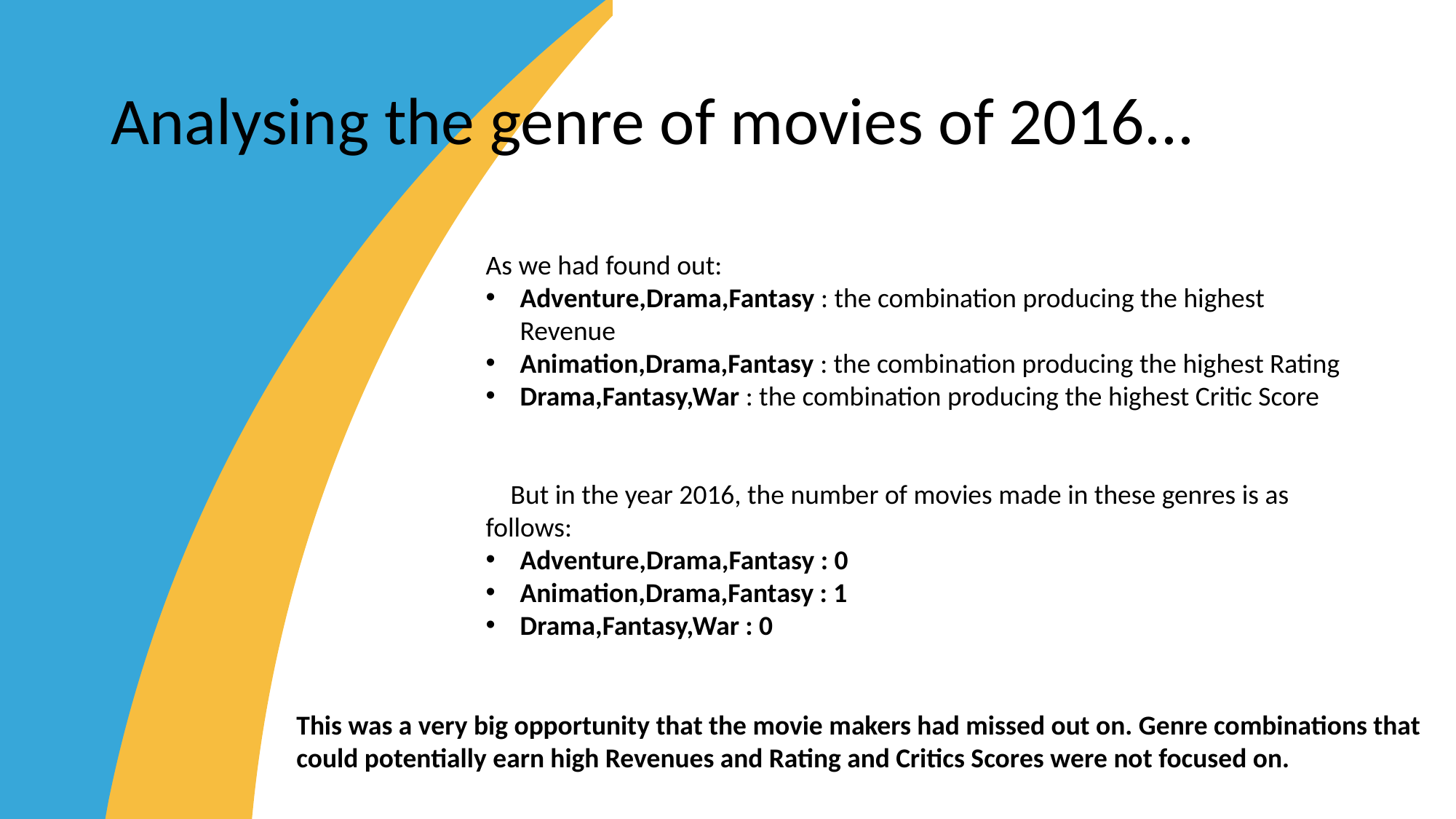

# Analysing the genre of movies of 2016...
As we had found out:
Adventure,Drama,Fantasy : the combination producing the highest Revenue
Animation,Drama,Fantasy : the combination producing the highest Rating
Drama,Fantasy,War : the combination producing the highest Critic Score

    But in the year 2016, the number of movies made in these genres is as follows:
Adventure,Drama,Fantasy : 0
Animation,Drama,Fantasy : 1
Drama,Fantasy,War : 0
This was a very big opportunity that the movie makers had missed out on. Genre combinations that could potentially earn high Revenues and Rating and Critics Scores were not focused on.